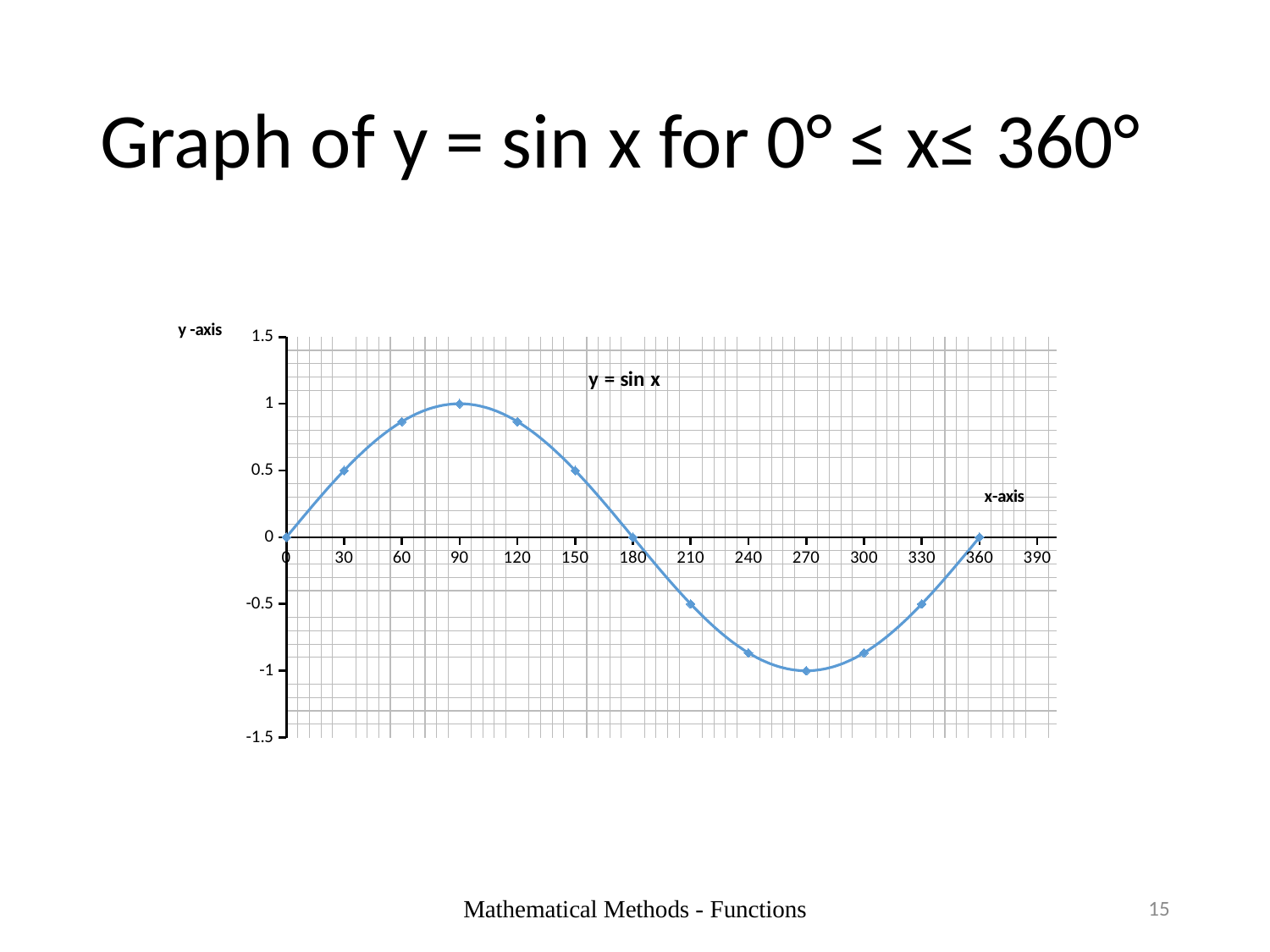

# Graph of y = sin x for 0° ≤ x≤ 360°

### Chart: y = sin x

| Category | y |
|---|---|
Mathematical Methods - Functions
15